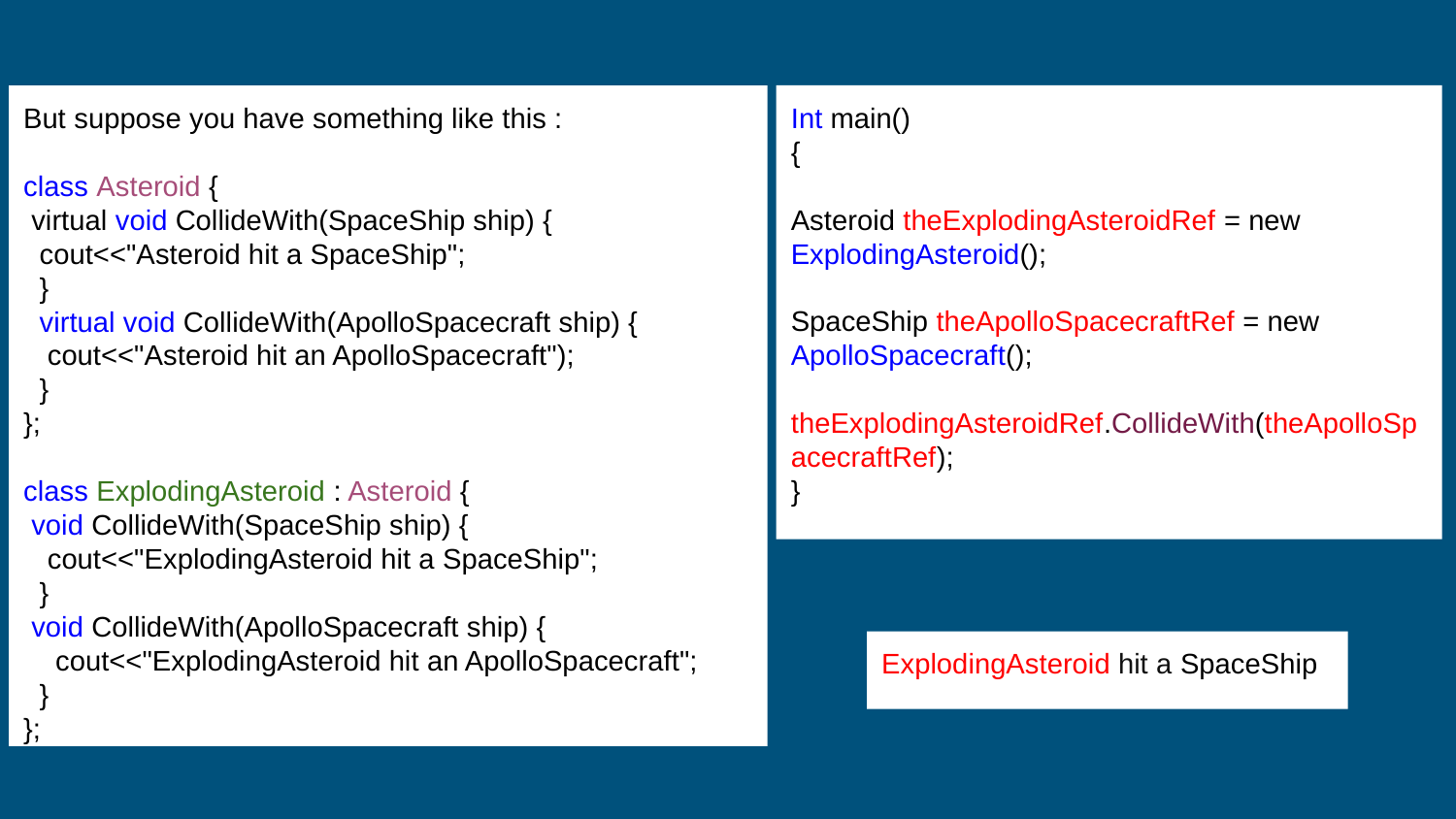

But suppose you have something like this :

class Asteroid {
 virtual void CollideWith(SpaceShip ship) {
  cout<<"Asteroid hit a SpaceShip";
  }
  virtual void CollideWith(ApolloSpacecraft ship) {
   cout<<"Asteroid hit an ApolloSpacecraft");
  }
};

class ExplodingAsteroid : Asteroid {
 void CollideWith(SpaceShip ship) {
   cout<<"ExplodingAsteroid hit a SpaceShip";
  }
 void CollideWith(ApolloSpacecraft ship) {
    cout<<"ExplodingAsteroid hit an ApolloSpacecraft";
  }
};

Int main()
{

Asteroid theExplodingAsteroidRef = new ExplodingAsteroid();

SpaceShip theApolloSpacecraftRef = new ApolloSpacecraft();

theExplodingAsteroidRef.CollideWith(theApolloSpacecraftRef);
}
ExplodingAsteroid hit a SpaceShip